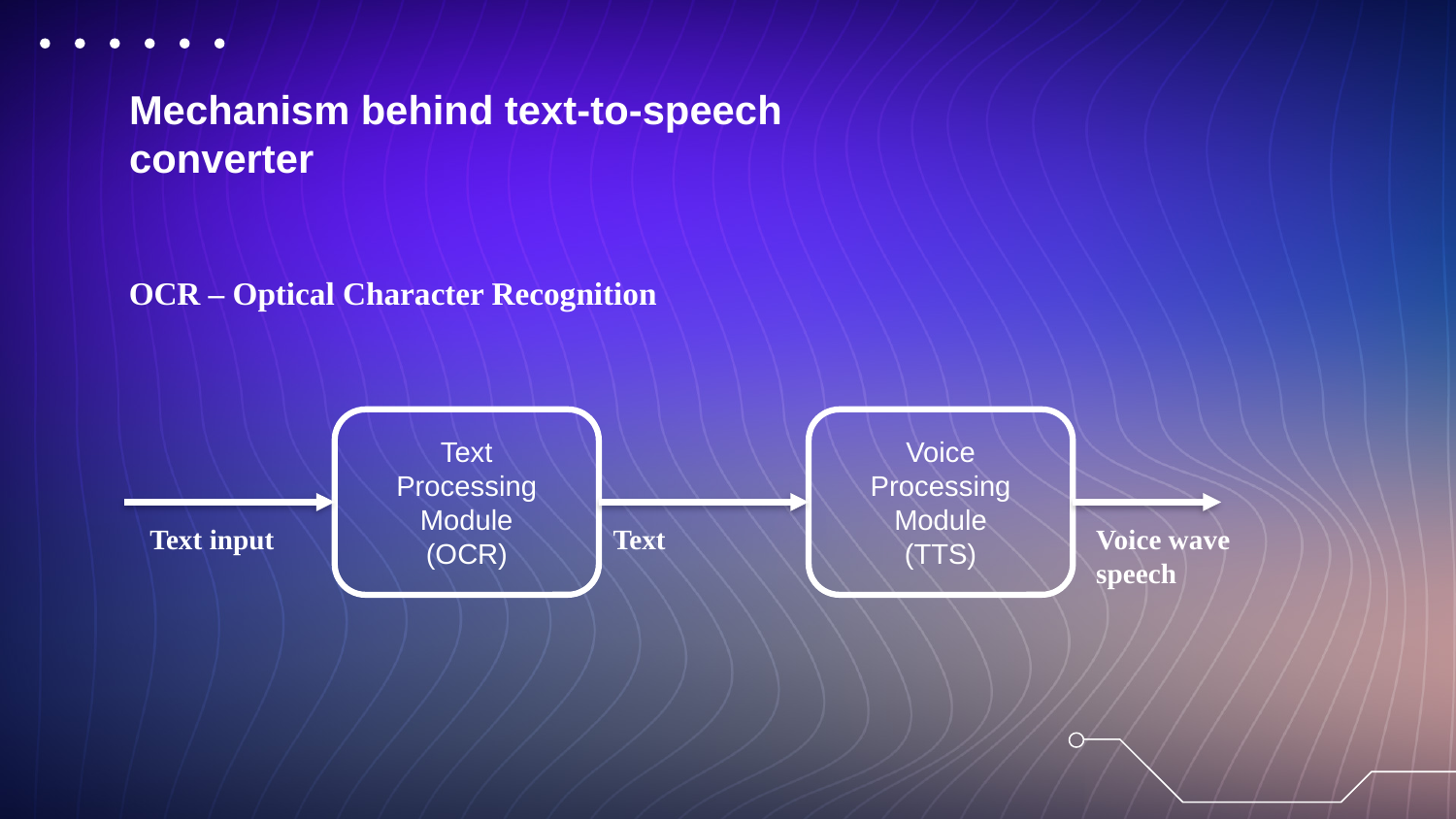

# Mechanism behind text-to-speech converter
OCR – Optical Character Recognition
Text
Processing
Module
(OCR)
Voice
Processing
Module
(TTS)
Text
Voice wave
speech
Text input